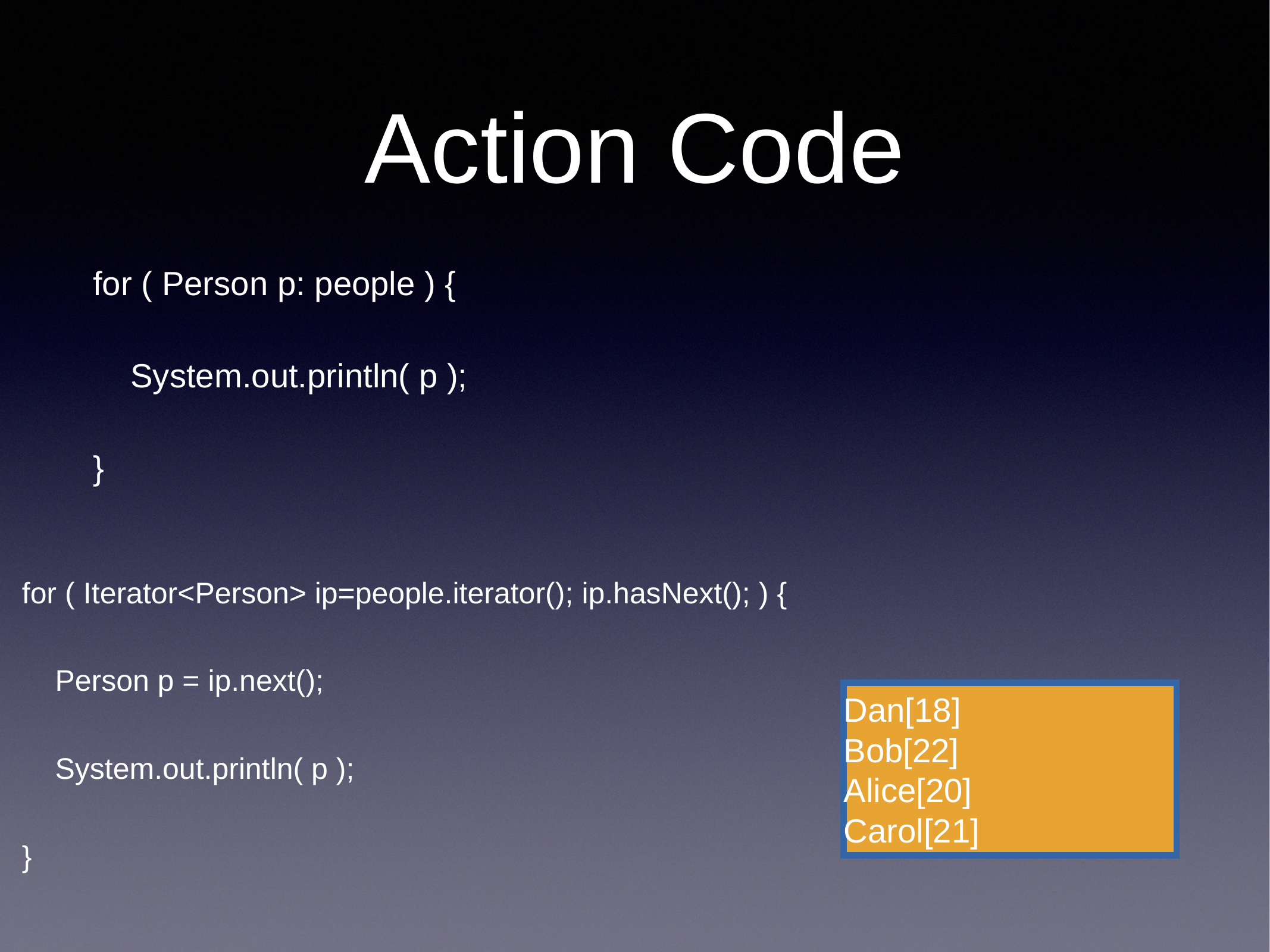

# Action Code
for ( Person p: people ) {
    System.out.println( p );
}
for ( Iterator<Person> ip=people.iterator(); ip.hasNext(); ) {
    Person p = ip.next();
    System.out.println( p );
}
Dan[18]
Bob[22]
Alice[20]
Carol[21]